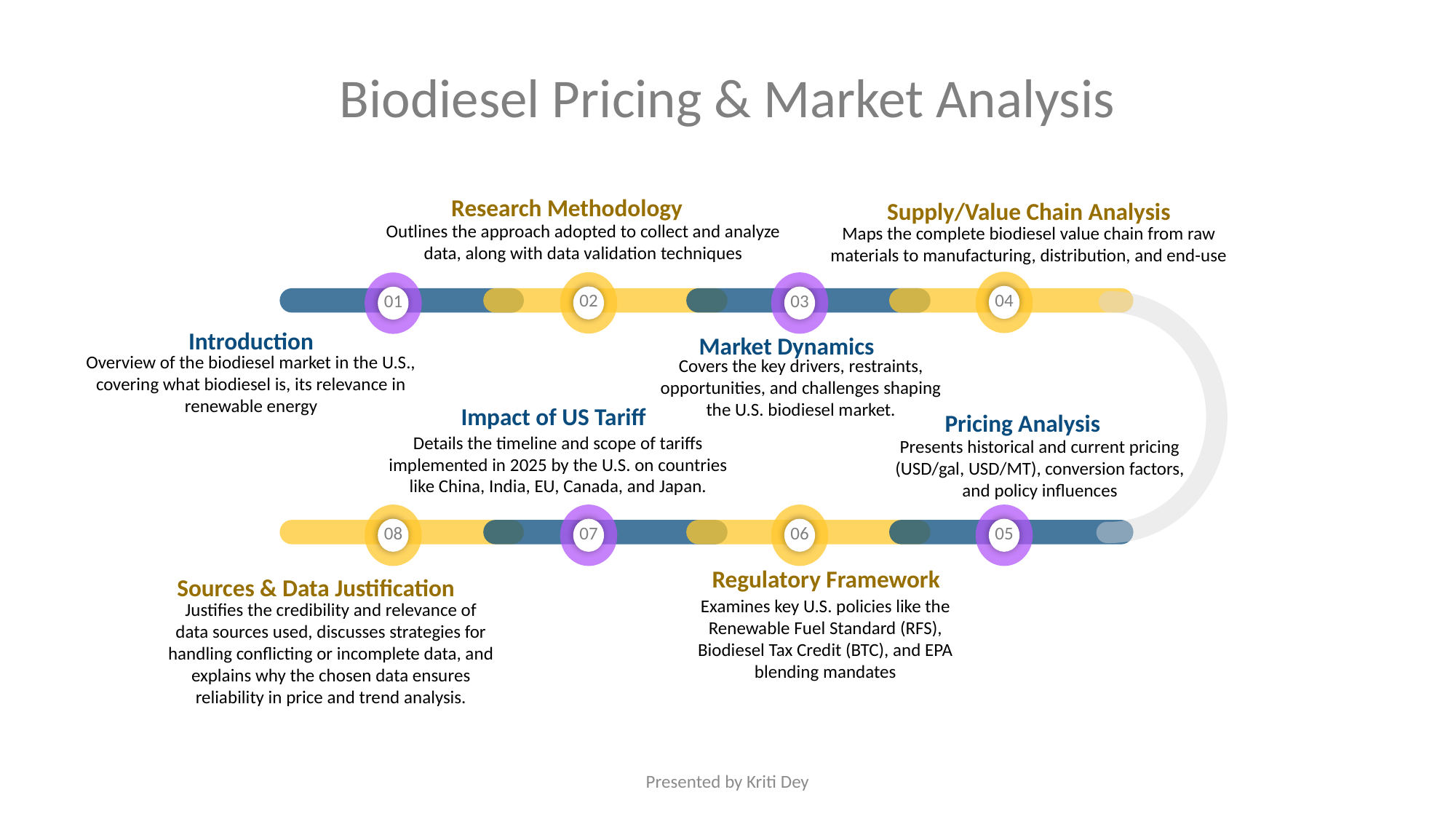

# Biodiesel Pricing & Market Analysis
Research Methodology
Outlines the approach adopted to collect and analyze data, along with data validation techniques
Supply/Value Chain Analysis
Maps the complete biodiesel value chain from raw materials to manufacturing, distribution, and end-use

04

02

03

01

Introduction
Overview of the biodiesel market in the U.S., covering what biodiesel is, its relevance in renewable energy
Market Dynamics
Covers the key drivers, restraints, opportunities, and challenges shaping the U.S. biodiesel market.
Impact of US Tariff
Details the timeline and scope of tariffs implemented in 2025 by the U.S. on countries like China, India, EU, Canada, and Japan.
Pricing Analysis
Presents historical and current pricing (USD/gal, USD/MT), conversion factors, and policy influences

08

07

06

05

Regulatory Framework
Examines key U.S. policies like the Renewable Fuel Standard (RFS), Biodiesel Tax Credit (BTC), and EPA blending mandates
Sources & Data Justification
Justifies the credibility and relevance of data sources used, discusses strategies for handling conflicting or incomplete data, and explains why the chosen data ensures reliability in price and trend analysis.
Presented by Kriti Dey